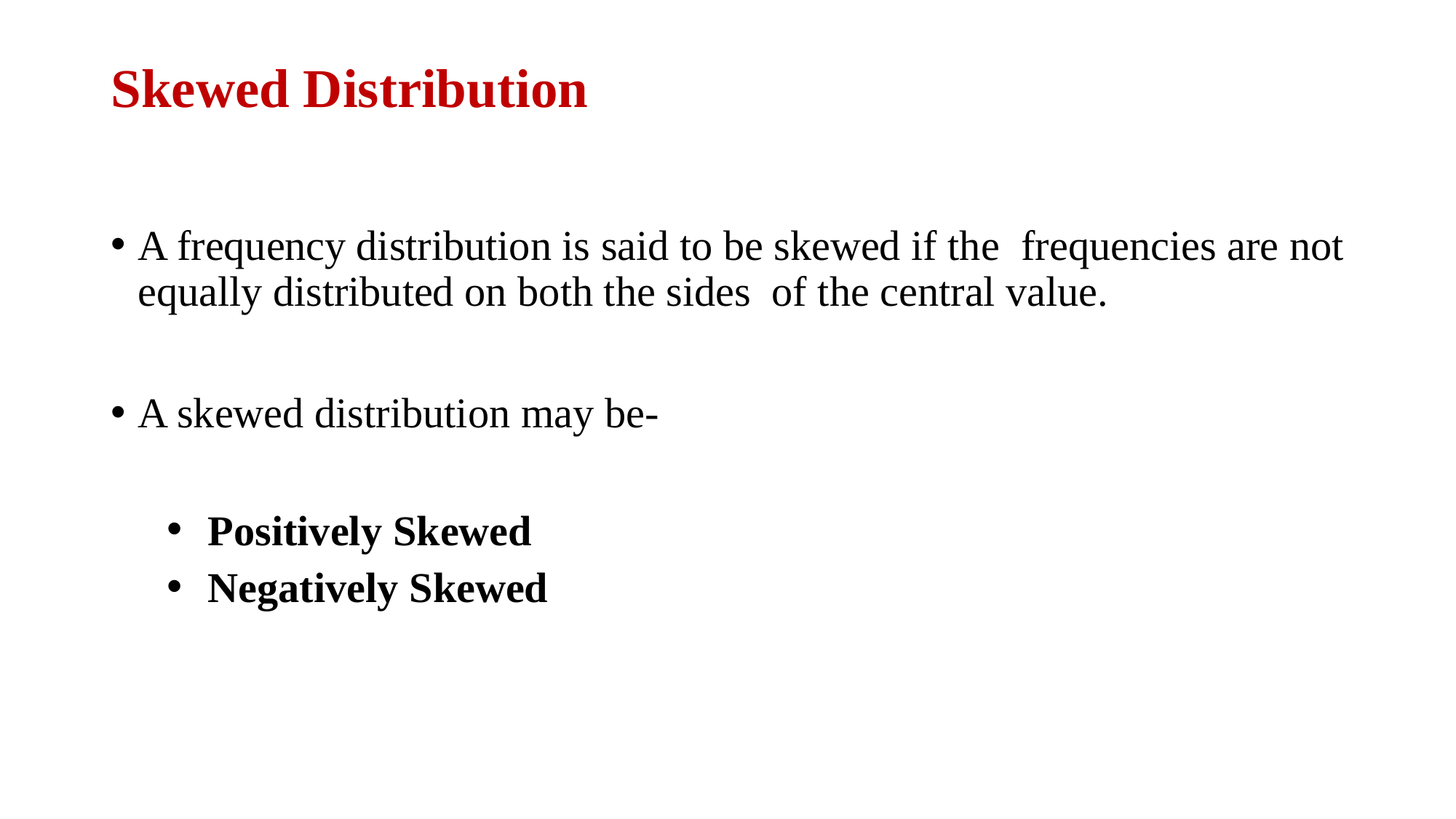

# Skewed Distribution
A frequency distribution is said to be skewed if the  frequencies are not equally distributed on both the sides  of the central value.

A skewed distribution may be-

Positively Skewed
Negatively Skewed